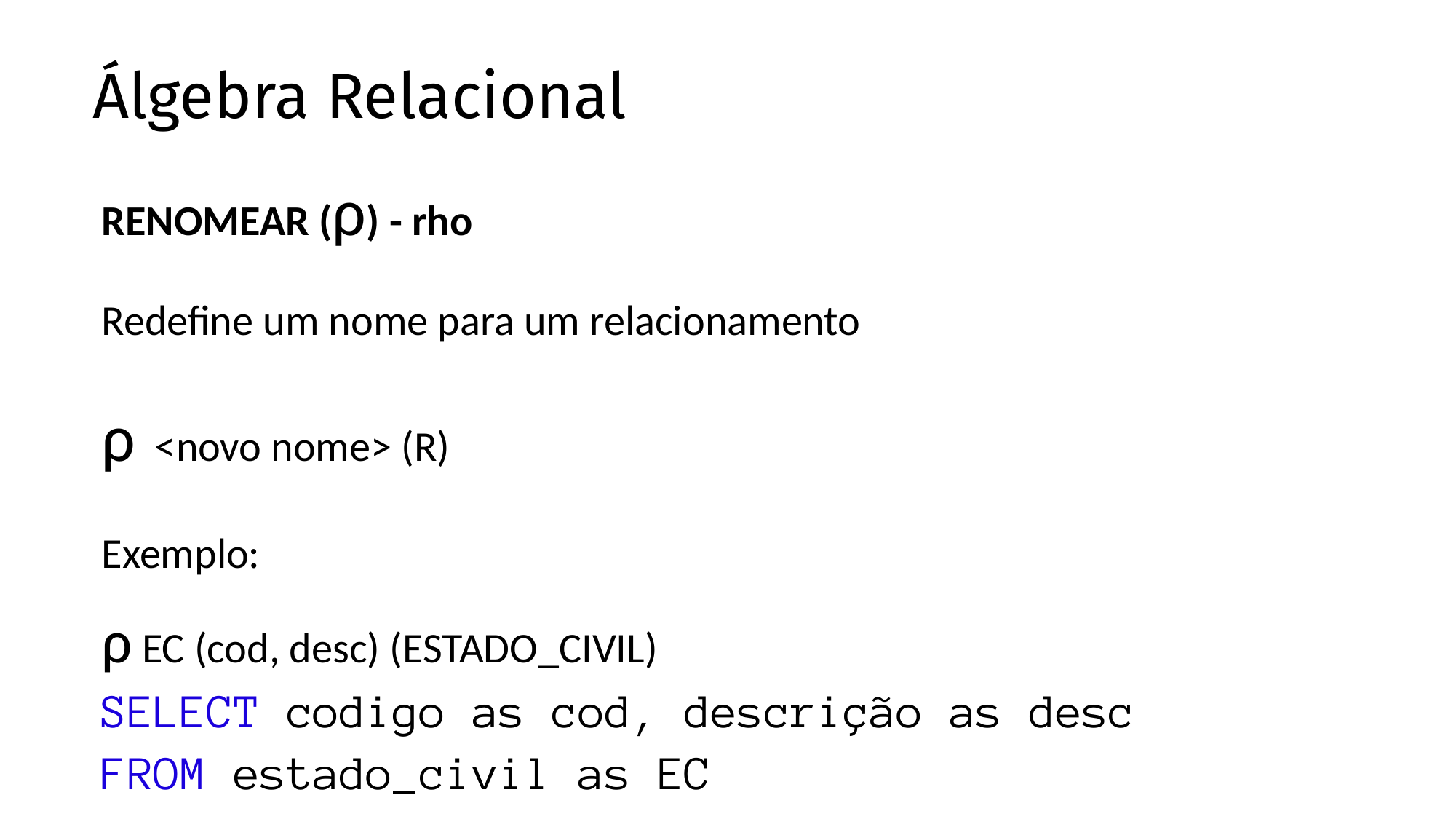

Álgebra Relacional
RENOMEAR (ρ) - rho

Redefine um nome para um relacionamento

ρ  <novo nome> (R)

Exemplo:

ρ EC (cod, desc) (ESTADO_CIVIL)
SELECT codigo as cod, descrição as desc
FROM estado_civil as EC